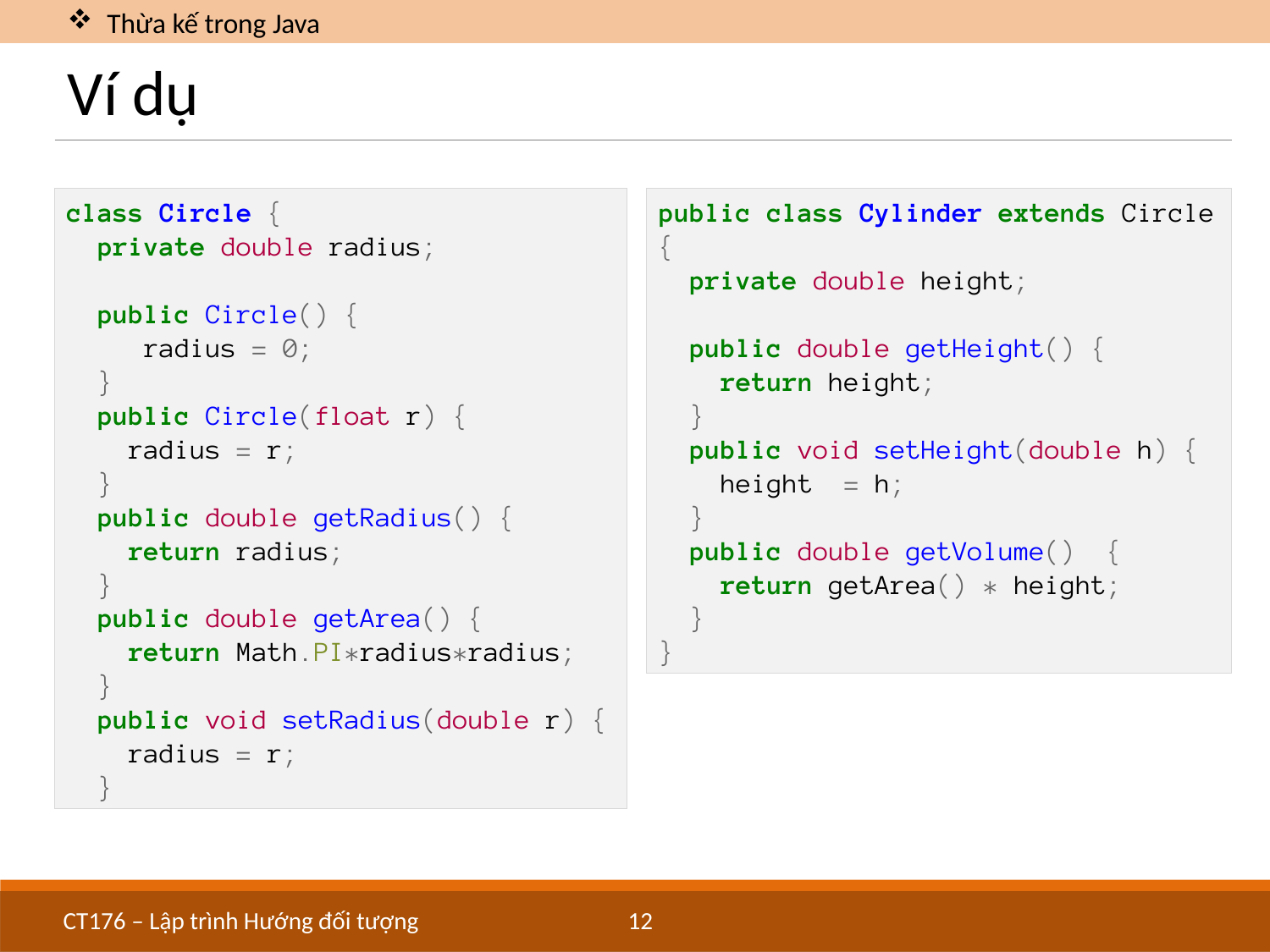

Thừa kế trong Java
# Ví dụ
class Circle {
  private double radius;

  public Circle() {
     radius = 0;
  }
  public Circle(float r) {
    radius = r;
  }
  public double getRadius() {
    return radius;
  }
  public double getArea() {
    return Math.PI*radius*radius;
  }
  public void setRadius(double r) {
    radius = r;
  }
public class Cylinder extends Circle {
  private double height;

  public double getHeight() {
    return height;
  }
  public void setHeight(double h) {
    height  = h;
  }
  public double getVolume()  {
    return getArea() * height;
  }
}